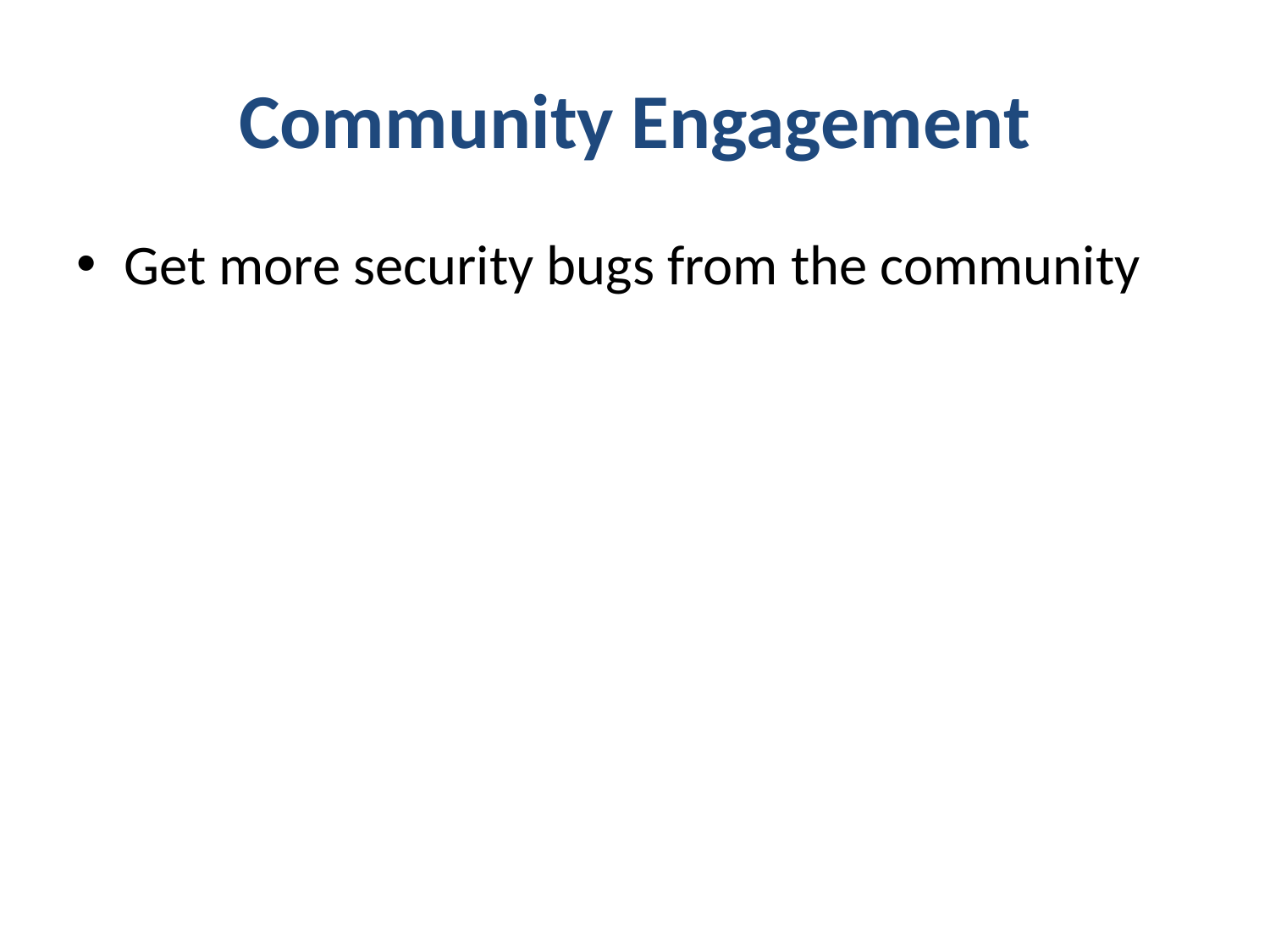

# Community Engagement
Get more security bugs from the community